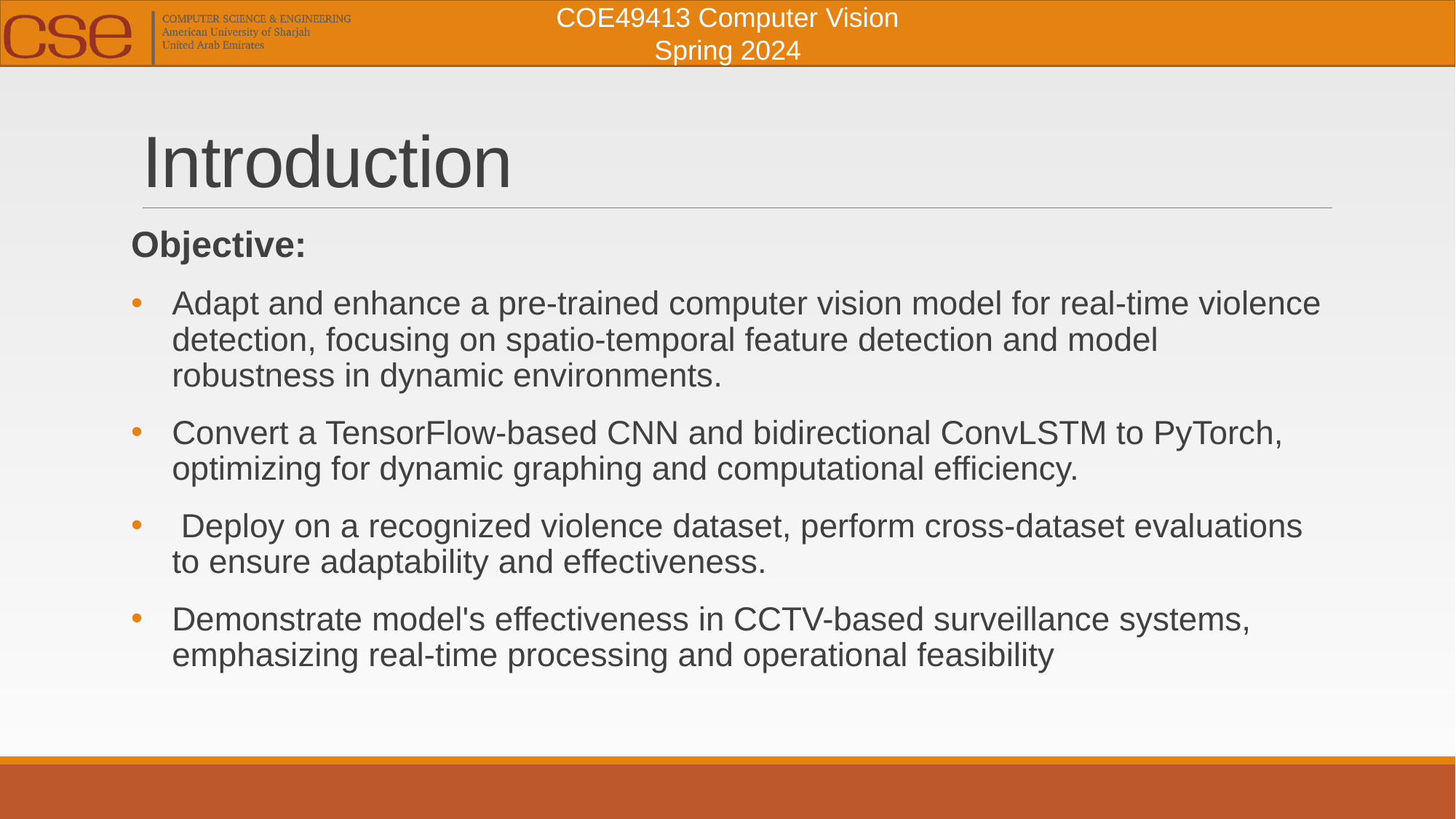

# Introduction
Objective:
Adapt and enhance a pre-trained computer vision model for real-time violence detection, focusing on spatio-temporal feature detection and model robustness in dynamic environments.
Convert a TensorFlow-based CNN and bidirectional ConvLSTM to PyTorch, optimizing for dynamic graphing and computational efficiency.
 Deploy on a recognized violence dataset, perform cross-dataset evaluations to ensure adaptability and effectiveness.
Demonstrate model's effectiveness in CCTV-based surveillance systems, emphasizing real-time processing and operational feasibility